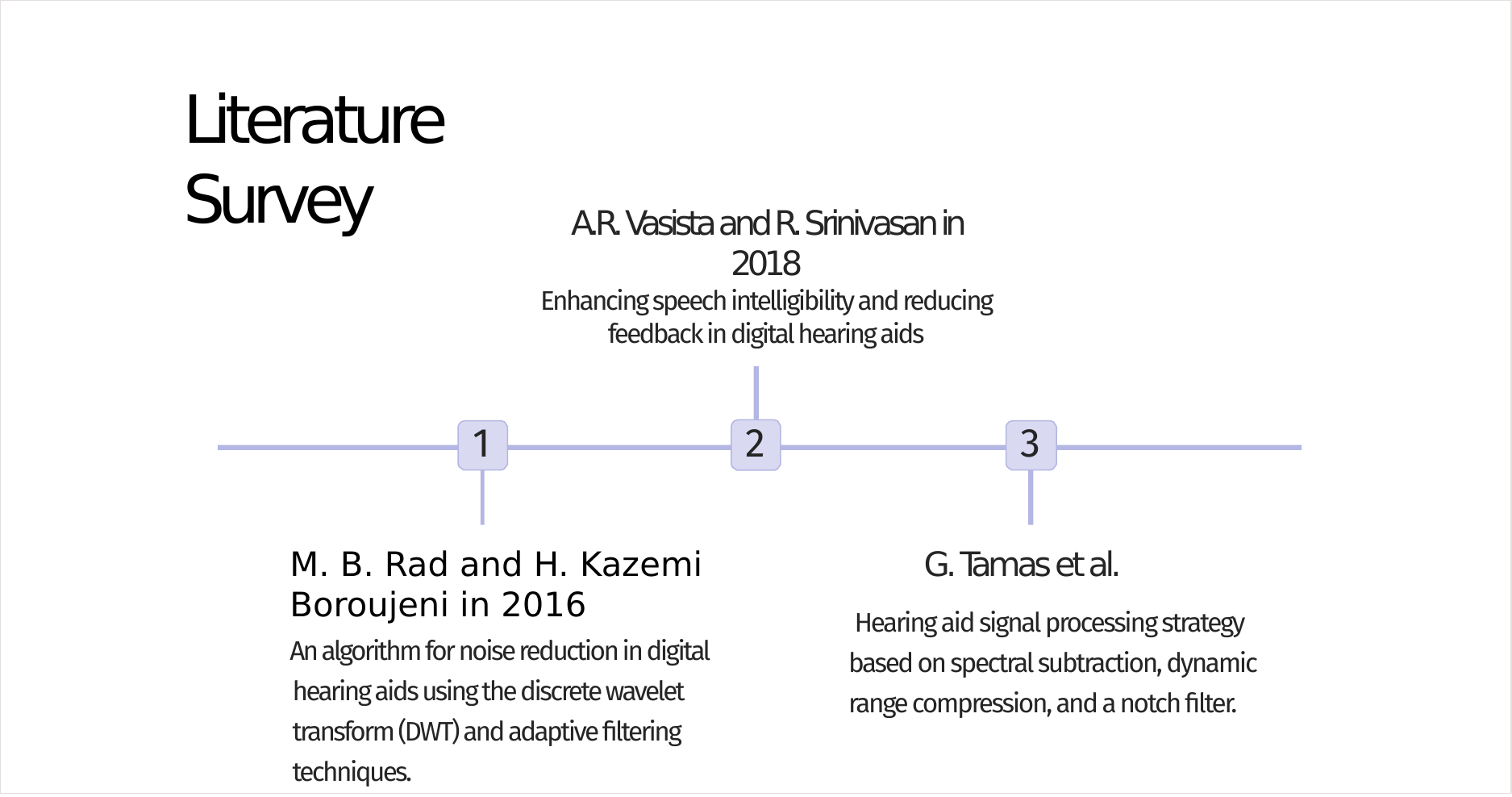

# Literature Survey
A.R. Vasista and R. Srinivasan in 2018
Enhancing speech intelligibility and reducing feedback in digital hearing aids

1
3
2

M. B. Rad and H. Kazemi Boroujeni in 2016
G. Tamas et al.
Hearing aid signal processing strategy based on spectral subtraction, dynamic range compression, and a notch filter.
An algorithm for noise reduction in digital hearing aids using the discrete wavelet transform (DWT) and adaptive filtering techniques.